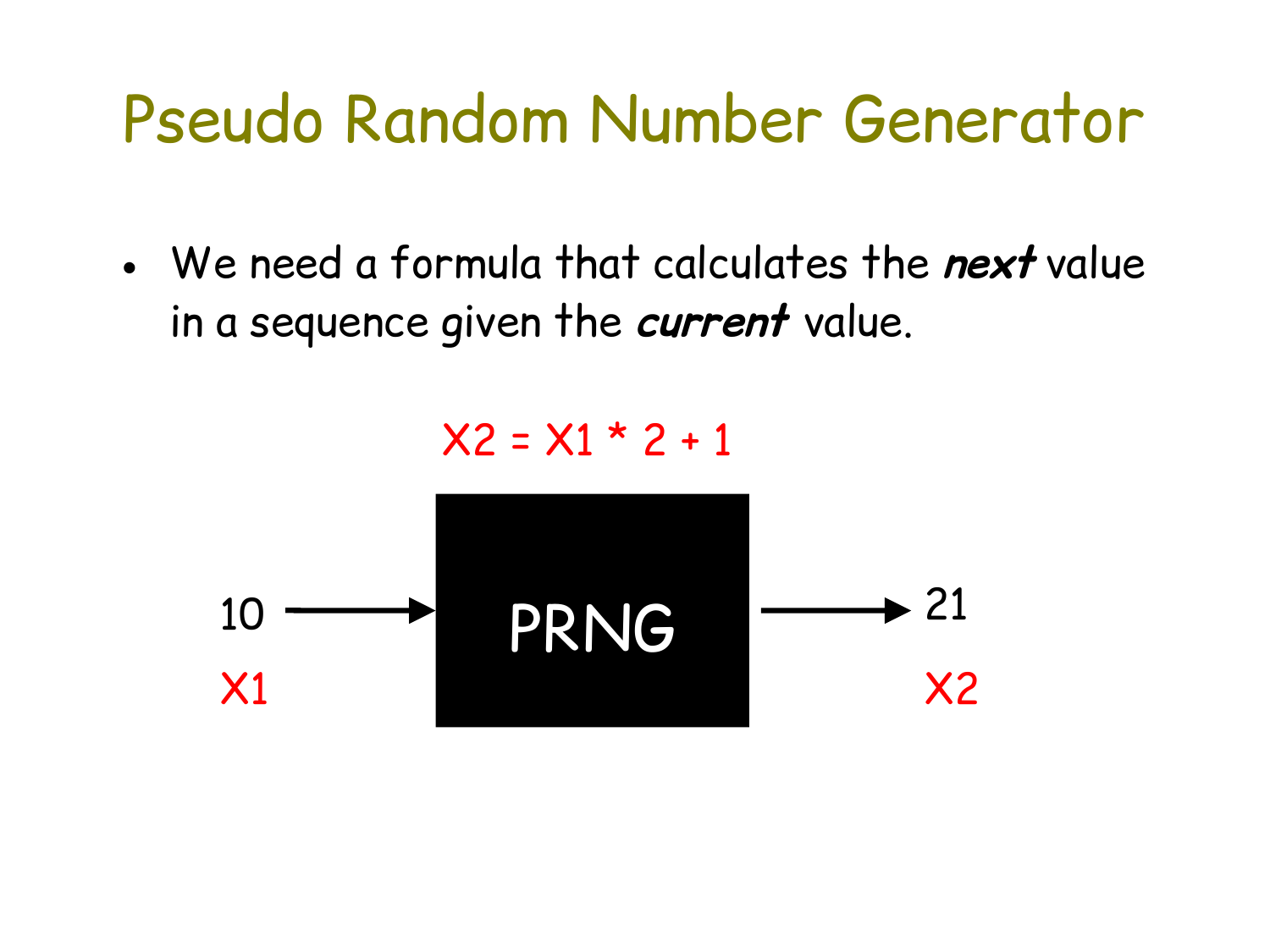

# Pseudo Random Number Generator
We need a formula that calculates the next value in a sequence given the current value.
X2 = X1 * 2 + 1

PRNG
21
10
X1
X2